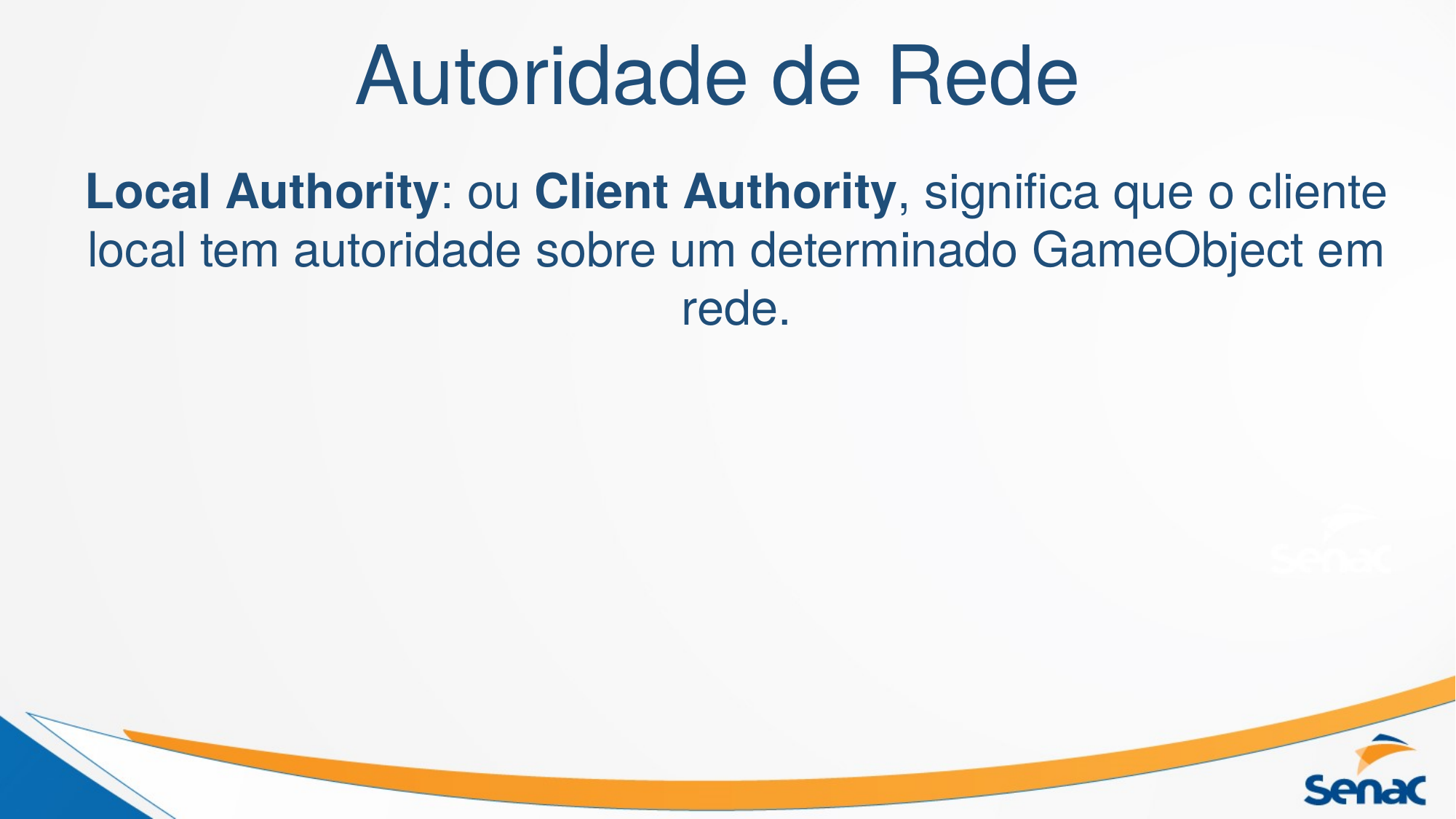

# Autoridade de Rede
Local Authority: ou Client Authority, significa que o cliente local tem autoridade sobre um determinado GameObject em rede.